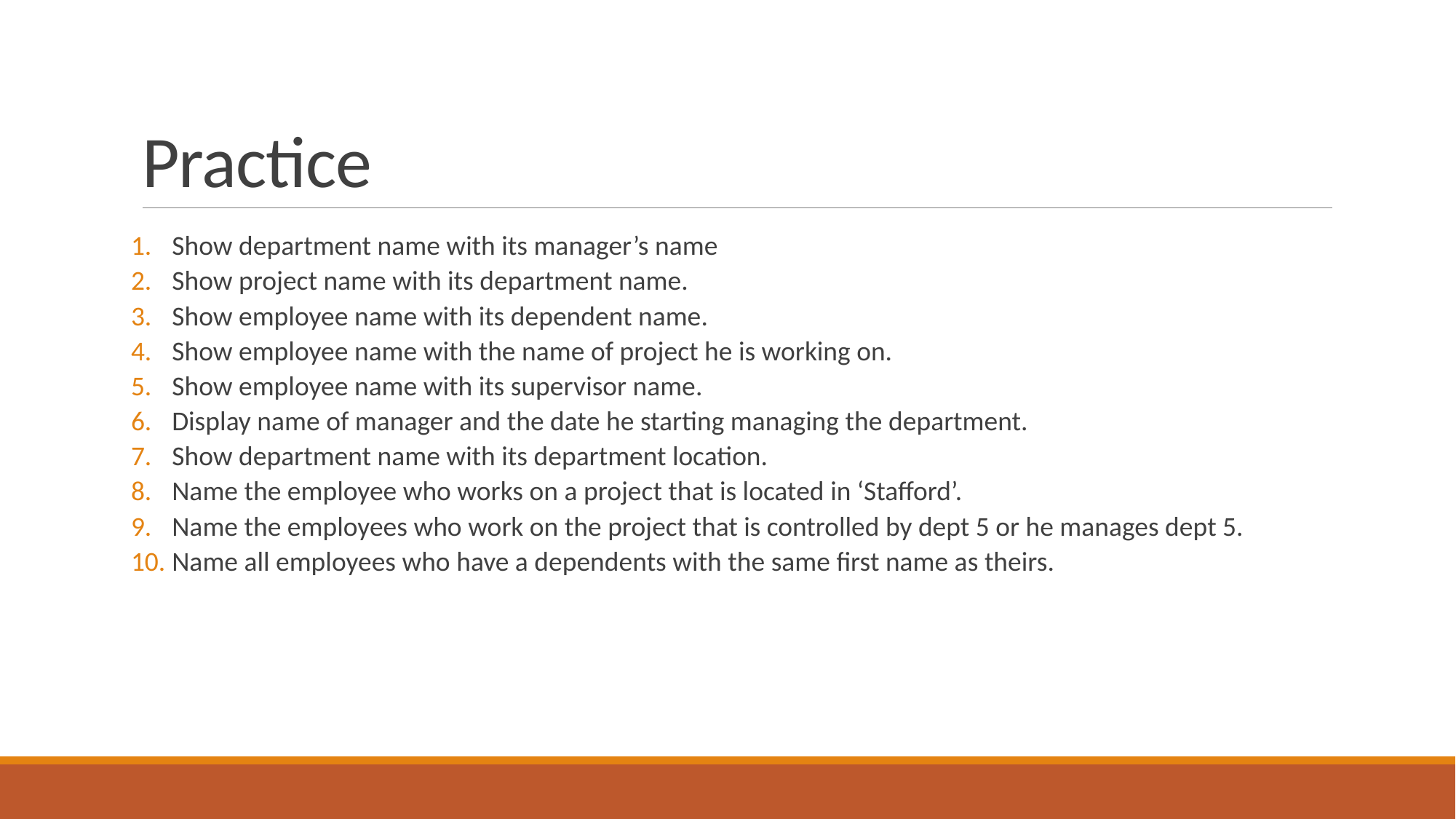

# Practice
Show department name with its manager’s name
Show project name with its department name.
Show employee name with its dependent name.
Show employee name with the name of project he is working on.
Show employee name with its supervisor name.
Display name of manager and the date he starting managing the department.
Show department name with its department location.
Name the employee who works on a project that is located in ‘Stafford’.
Name the employees who work on the project that is controlled by dept 5 or he manages dept 5.
Name all employees who have a dependents with the same first name as theirs.